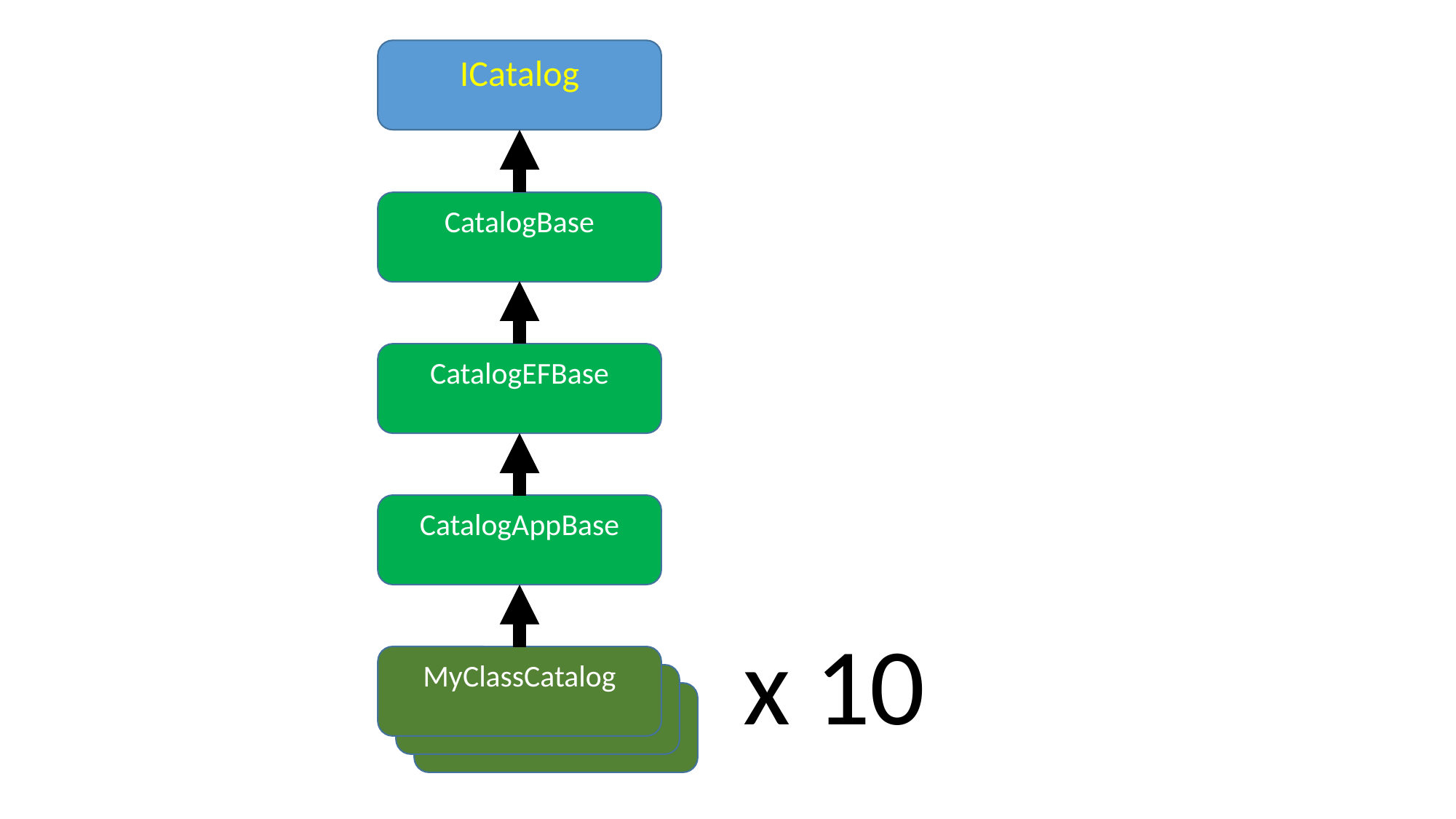

ICatalog
CatalogBase
CatalogEFBase
CatalogAppBase
x 10
MyClassCatalog
MyClassCatalog
MyClassCatalog